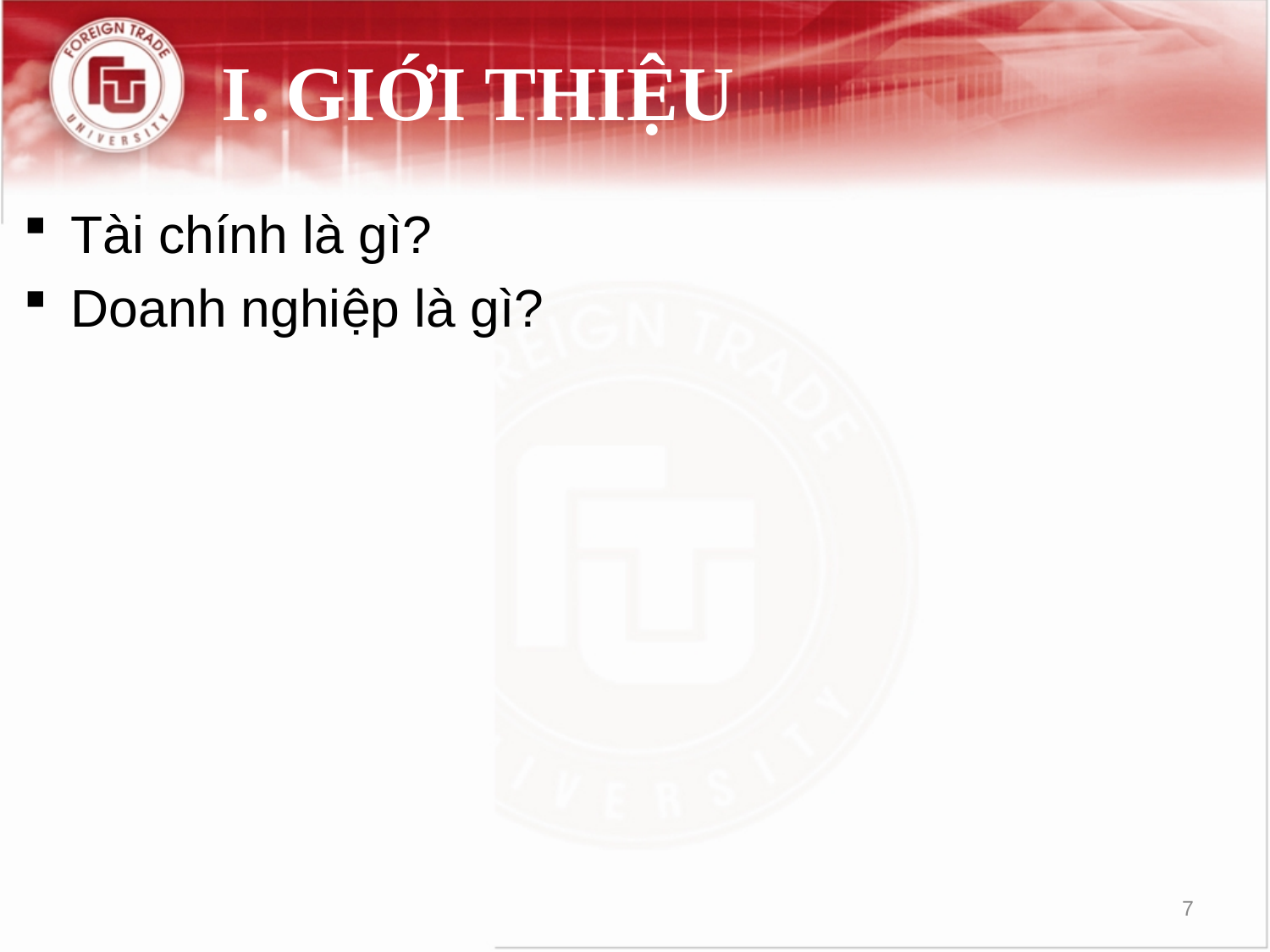

# I.	GIỚI THIỆU
Tài chính là gì?
Doanh nghiệp là gì?

7